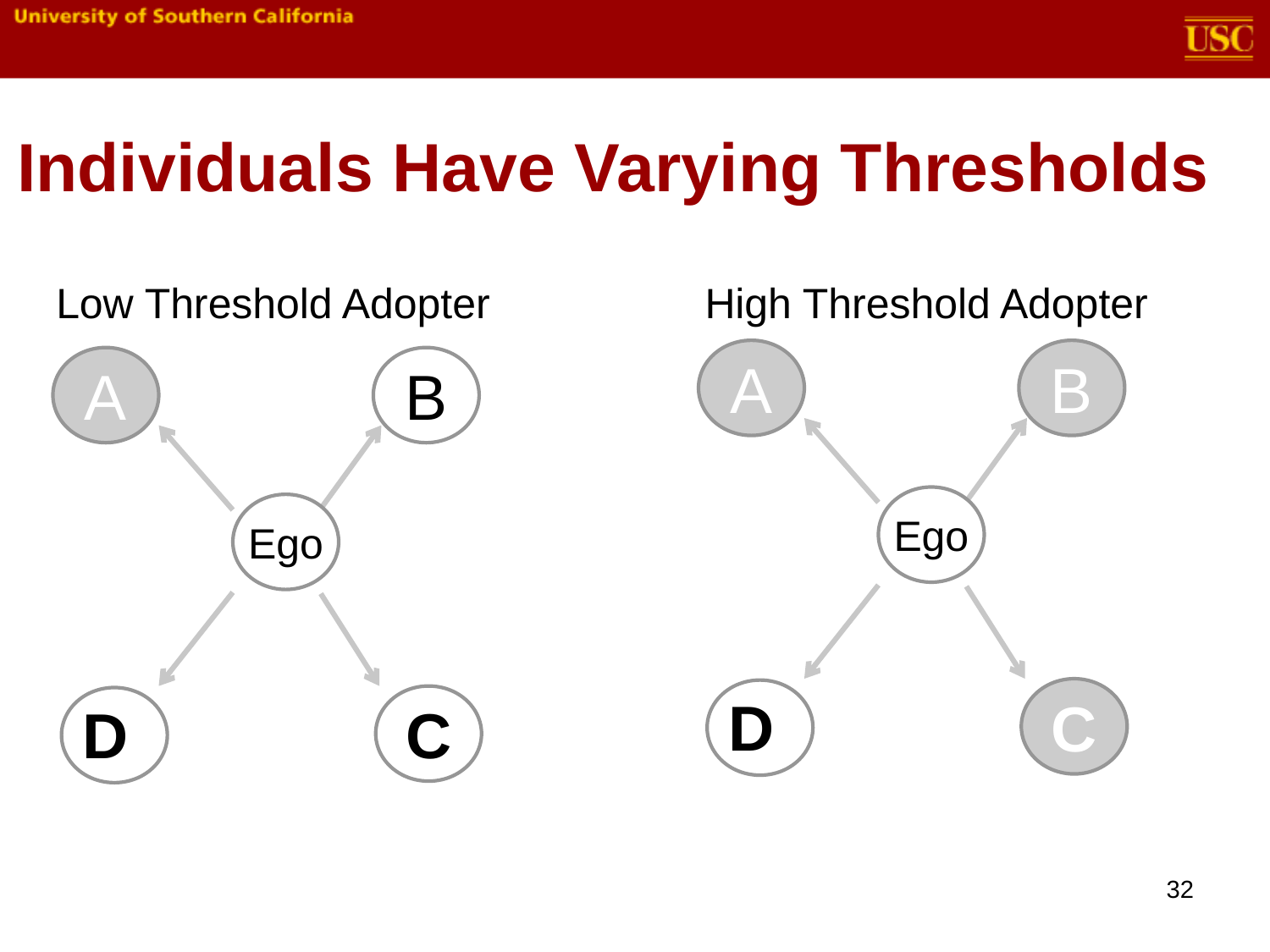

# Individuals Have Varying Thresholds
Low Threshold Adopter
High Threshold Adopter
A
B
A
B

Ego
Ego
C

D
C

D

32